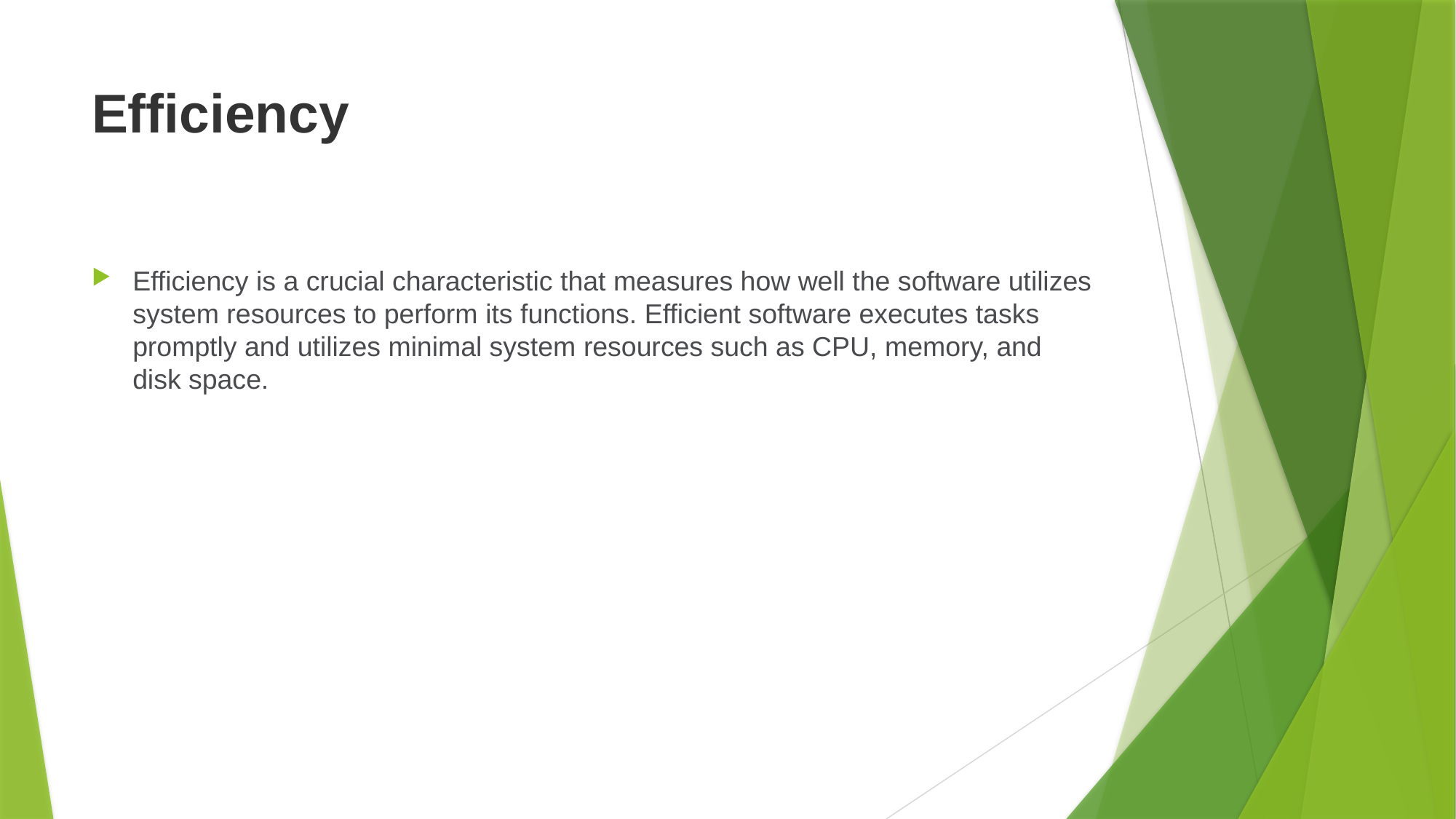

# Efficiency
Efficiency is a crucial characteristic that measures how well the software utilizes system resources to perform its functions. Efficient software executes tasks promptly and utilizes minimal system resources such as CPU, memory, and disk space.